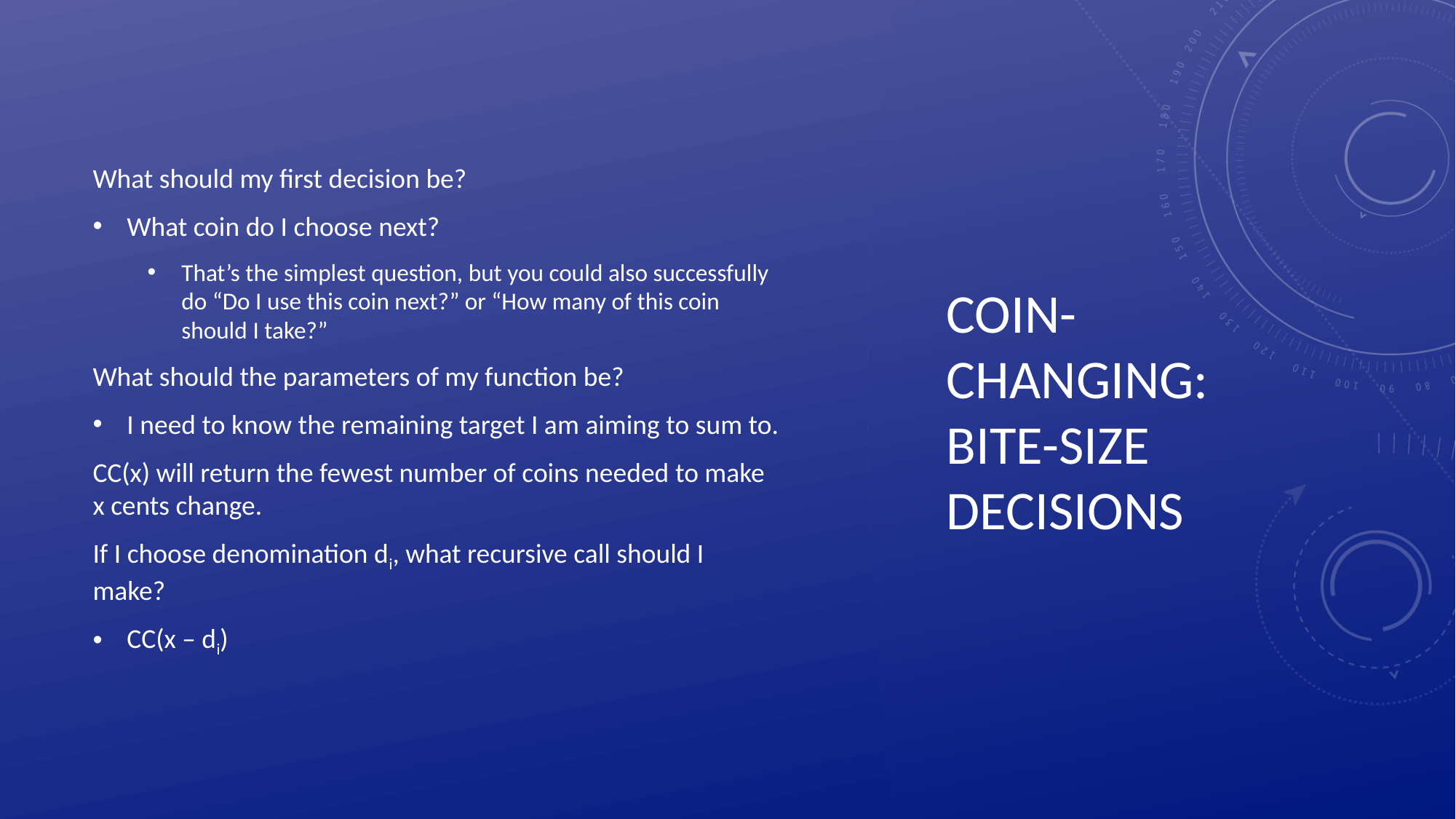

What should my first decision be?
What coin do I choose next?
That’s the simplest question, but you could also successfully do “Do I use this coin next?” or “How many of this coin should I take?”
What should the parameters of my function be?
I need to know the remaining target I am aiming to sum to.
CC(x) will return the fewest number of coins needed to make x cents change.
If I choose denomination di, what recursive call should I make?
CC(x – di)
# Coin-changing: Bite-size Decisions